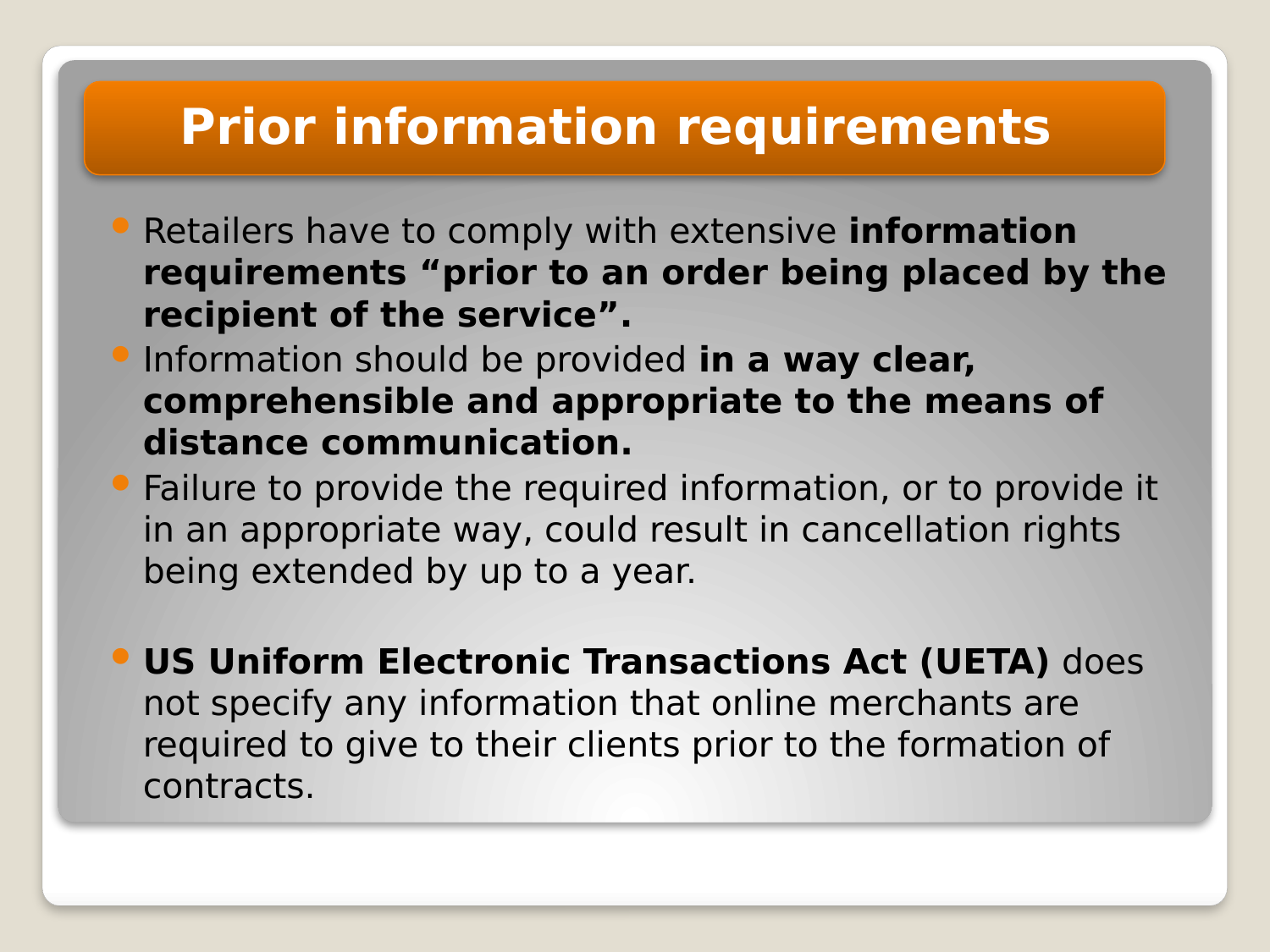

Prior information requirements
Retailers have to comply with extensive information requirements “prior to an order being placed by the recipient of the service”.
Information should be provided in a way clear, comprehensible and appropriate to the means of distance communication.
Failure to provide the required information, or to provide it in an appropriate way, could result in cancellation rights being extended by up to a year.

US Uniform Electronic Transactions Act (UETA) does not specify any information that online merchants are required to give to their clients prior to the formation of contracts.